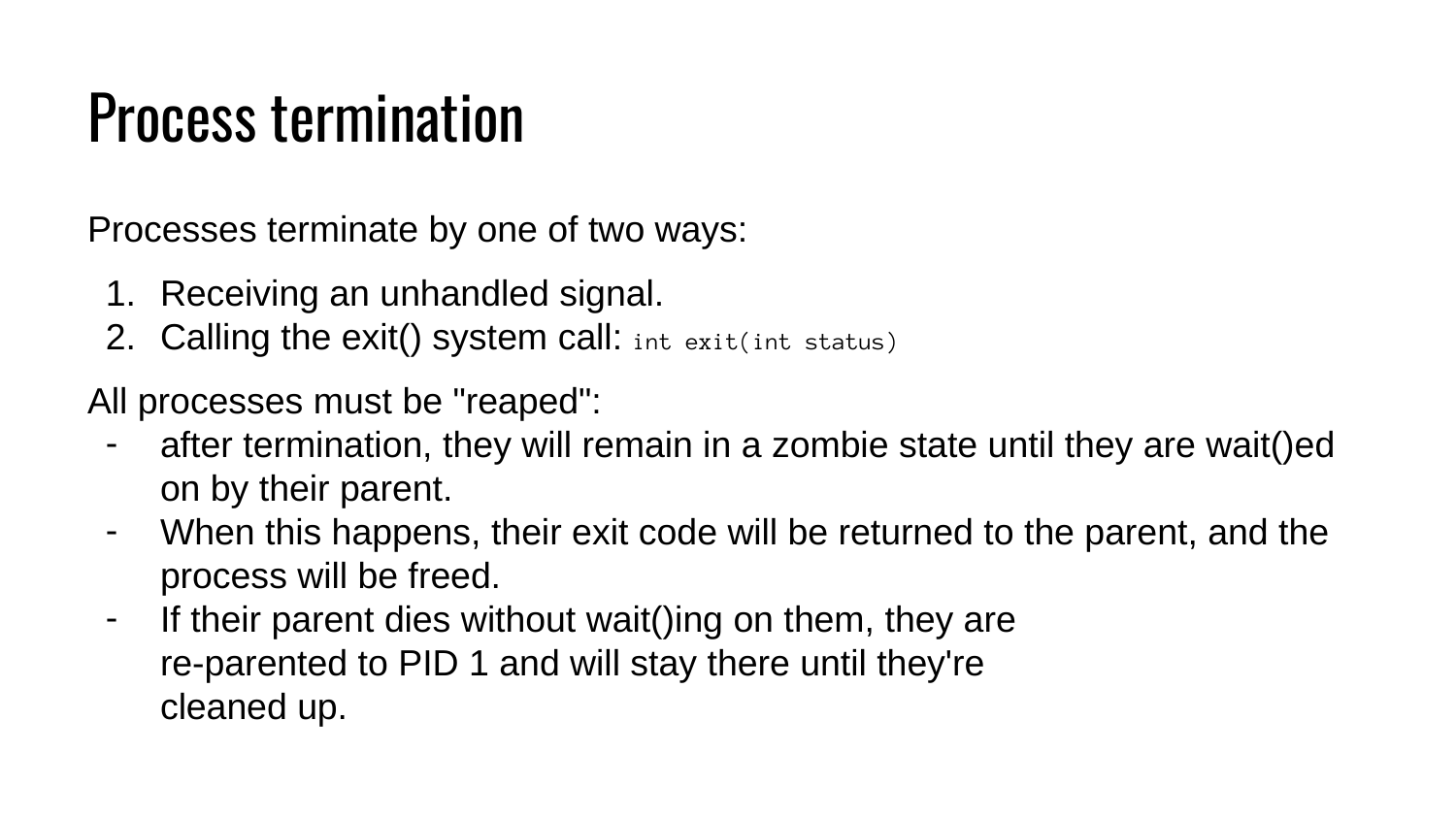

# Process termination
Processes terminate by one of two ways:
Receiving an unhandled signal.
Calling the exit() system call: int exit(int status)
All processes must be "reaped":
after termination, they will remain in a zombie state until they are wait()ed on by their parent.
When this happens, their exit code will be returned to the parent, and the process will be freed.
If their parent dies without wait()ing on them, they are
re-parented to PID 1 and will stay there until they're
cleaned up.